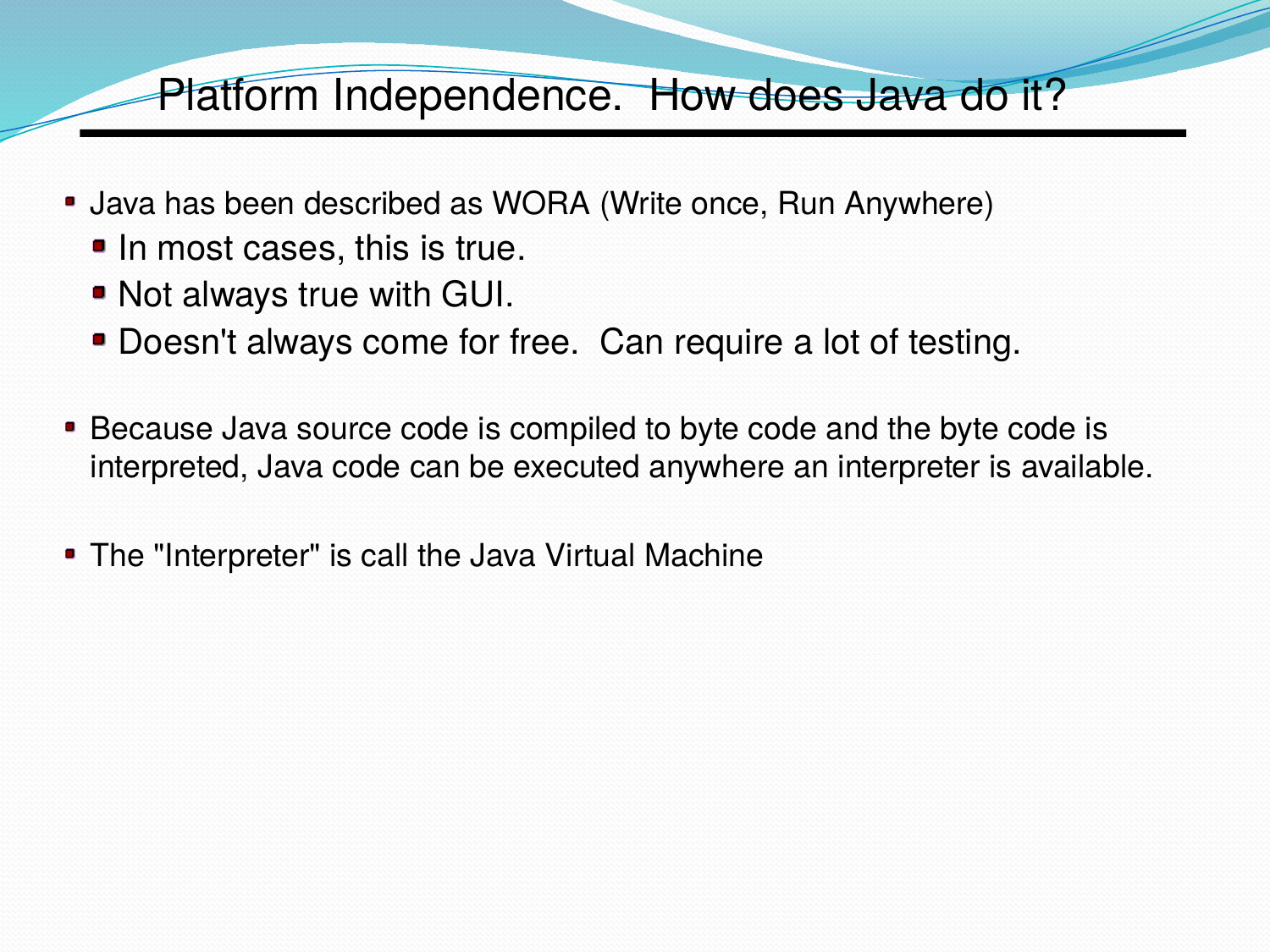

Platform Independence.  How does Java do it?

Java has been described as WORA (Write once, Run Anywhere)
In most cases, this is true.
Not always true with GUI.
Doesn't always come for free.  Can require a lot of testing.

Because Java source code is compiled to byte code and the byte code is interpreted, Java code can be executed anywhere an interpreter is available.

The "Interpreter" is call the Java Virtual Machine